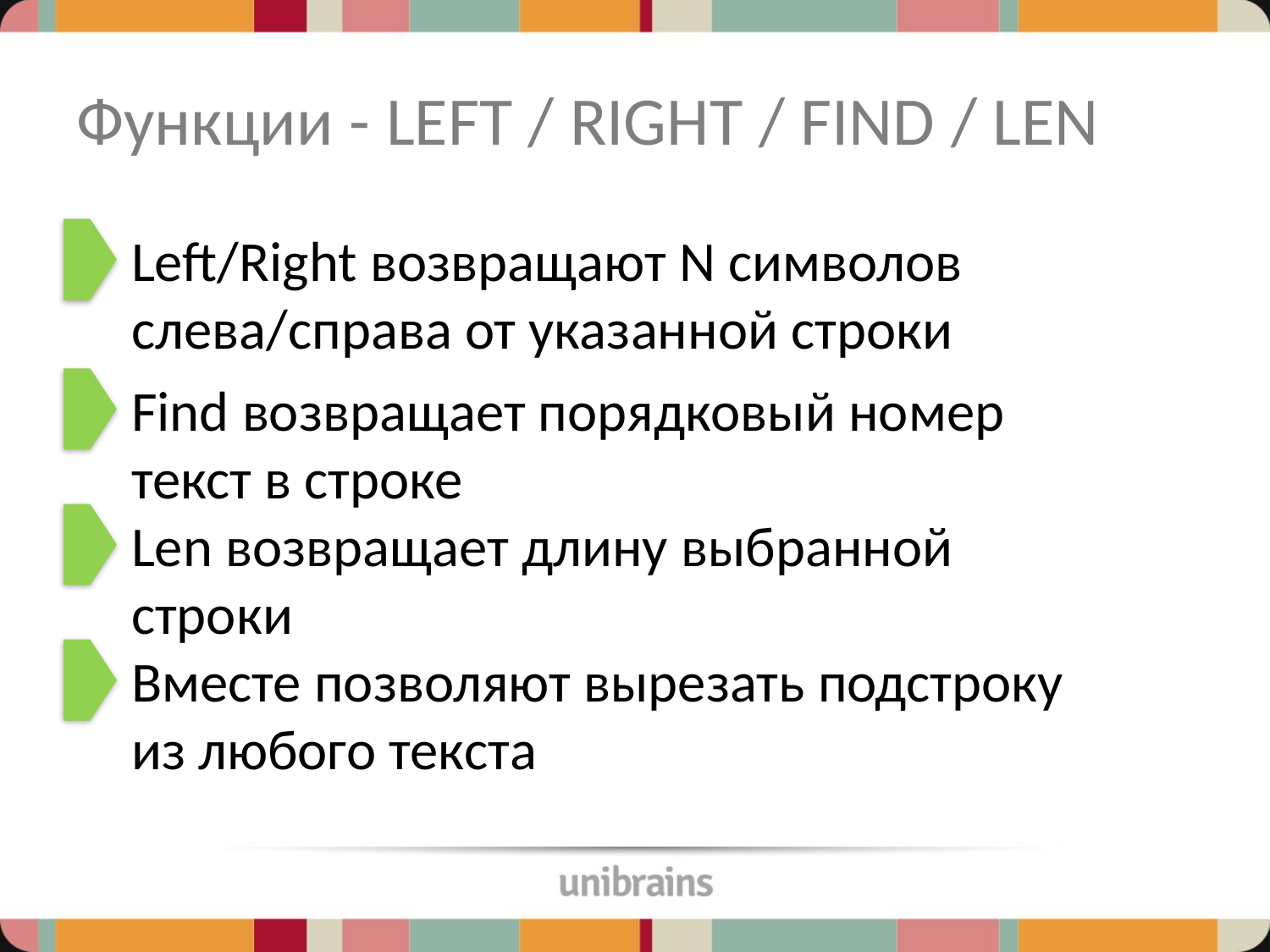

# Функции - LEFT / RIGHT / FIND / LEN

Left/Right возвращают N символов слева/справа от указанной строки

Find возвращает порядковый номер текст в строке

Len возвращает длину выбранной строки

Вместе позволяют вырезать подстроку из любого текста